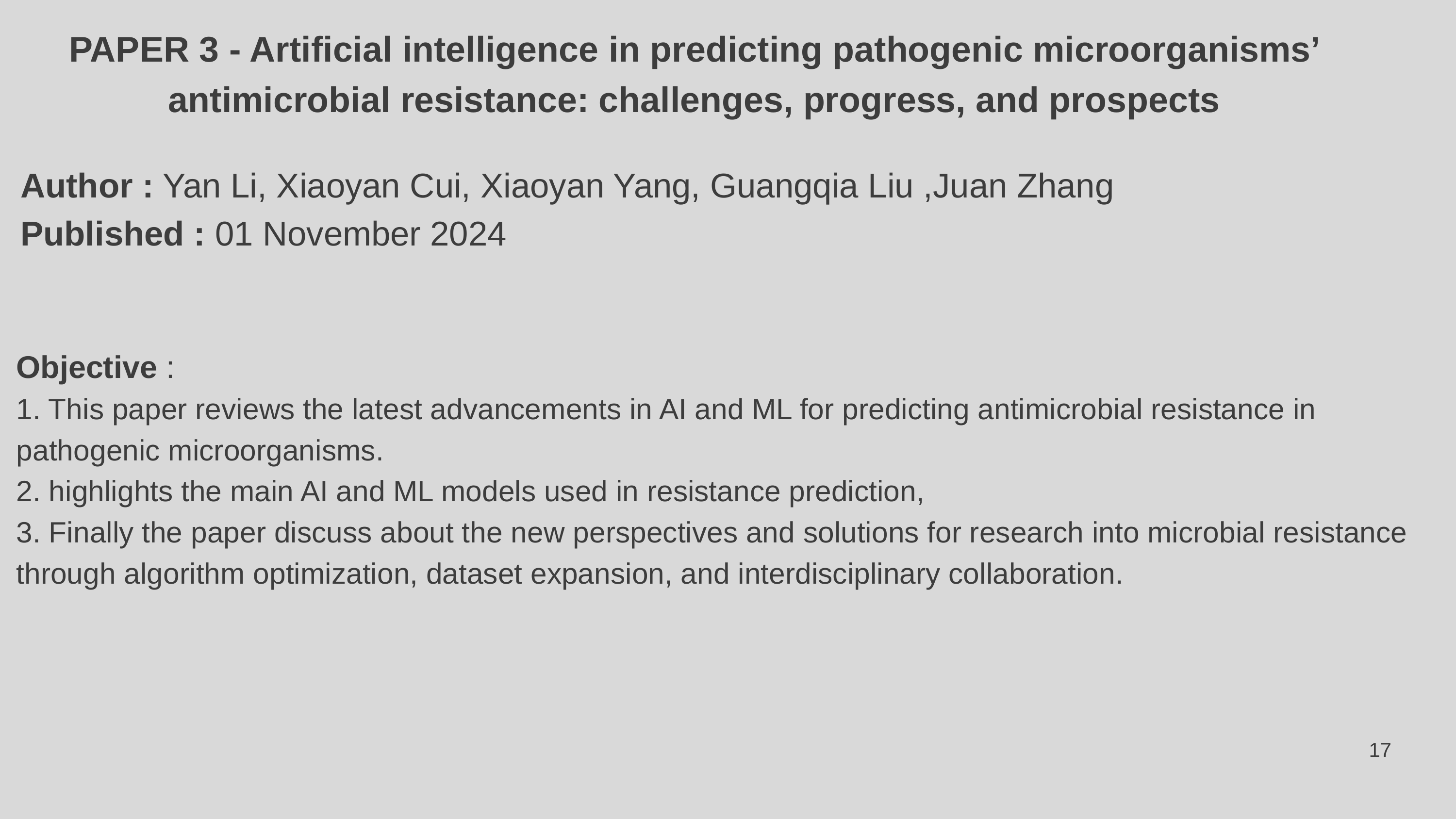

PAPER 3 - Artificial intelligence in predicting pathogenic microorganisms’ antimicrobial resistance: challenges, progress, and prospects

Author : Yan Li, Xiaoyan Cui, Xiaoyan Yang, Guangqia Liu ,Juan Zhang
Published : 01 November 2024

Objective :
1. This paper reviews the latest advancements in AI and ML for predicting antimicrobial resistance in pathogenic microorganisms.
2. highlights the main AI and ML models used in resistance prediction,
3. Finally the paper discuss about the new perspectives and solutions for research into microbial resistance through algorithm optimization, dataset expansion, and interdisciplinary collaboration.

17